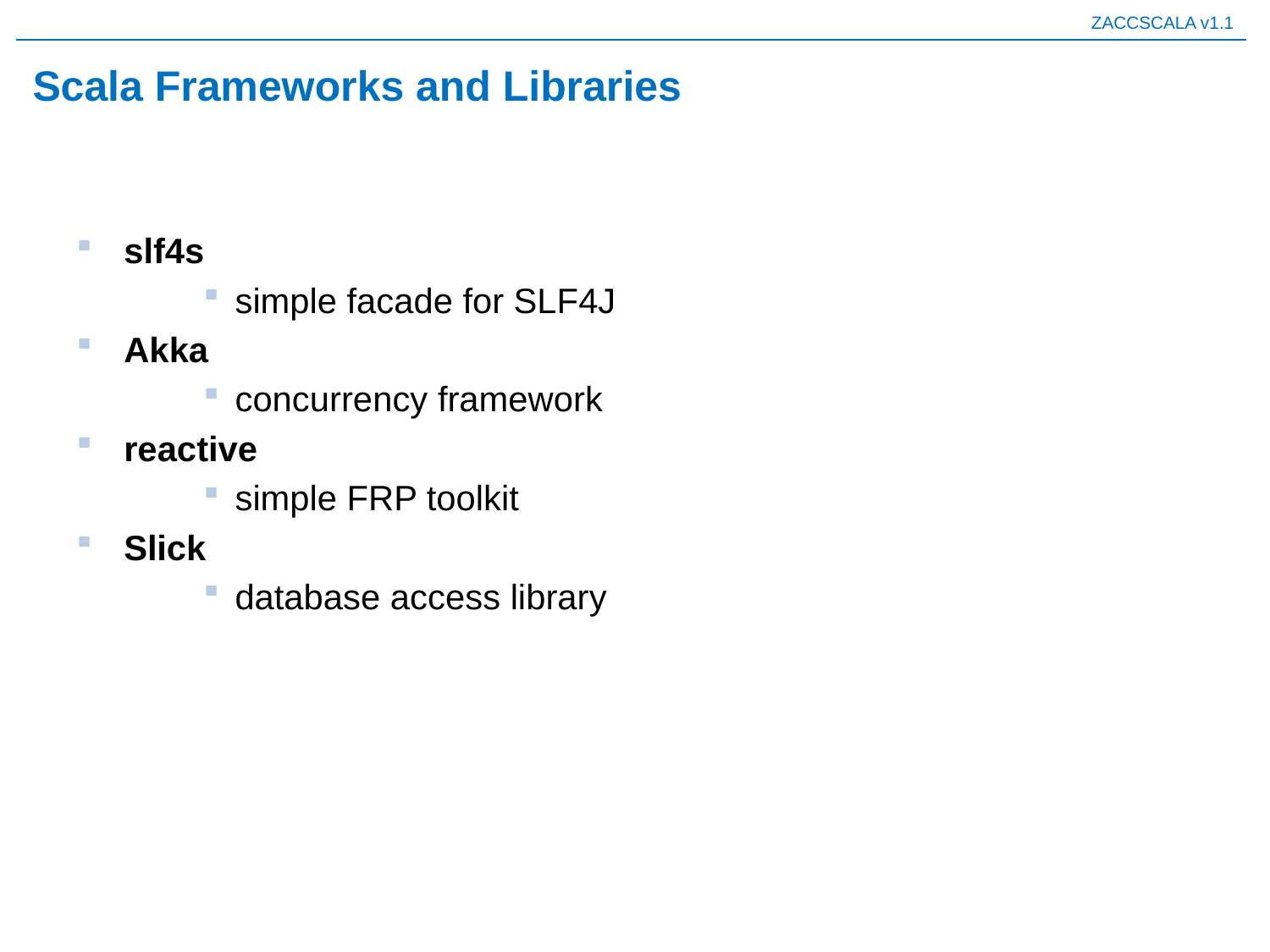

# Scala Frameworks and Libraries
slf4s
simple facade for SLF4J
Akka
concurrency framework
reactive
simple FRP toolkit
Slick
database access library